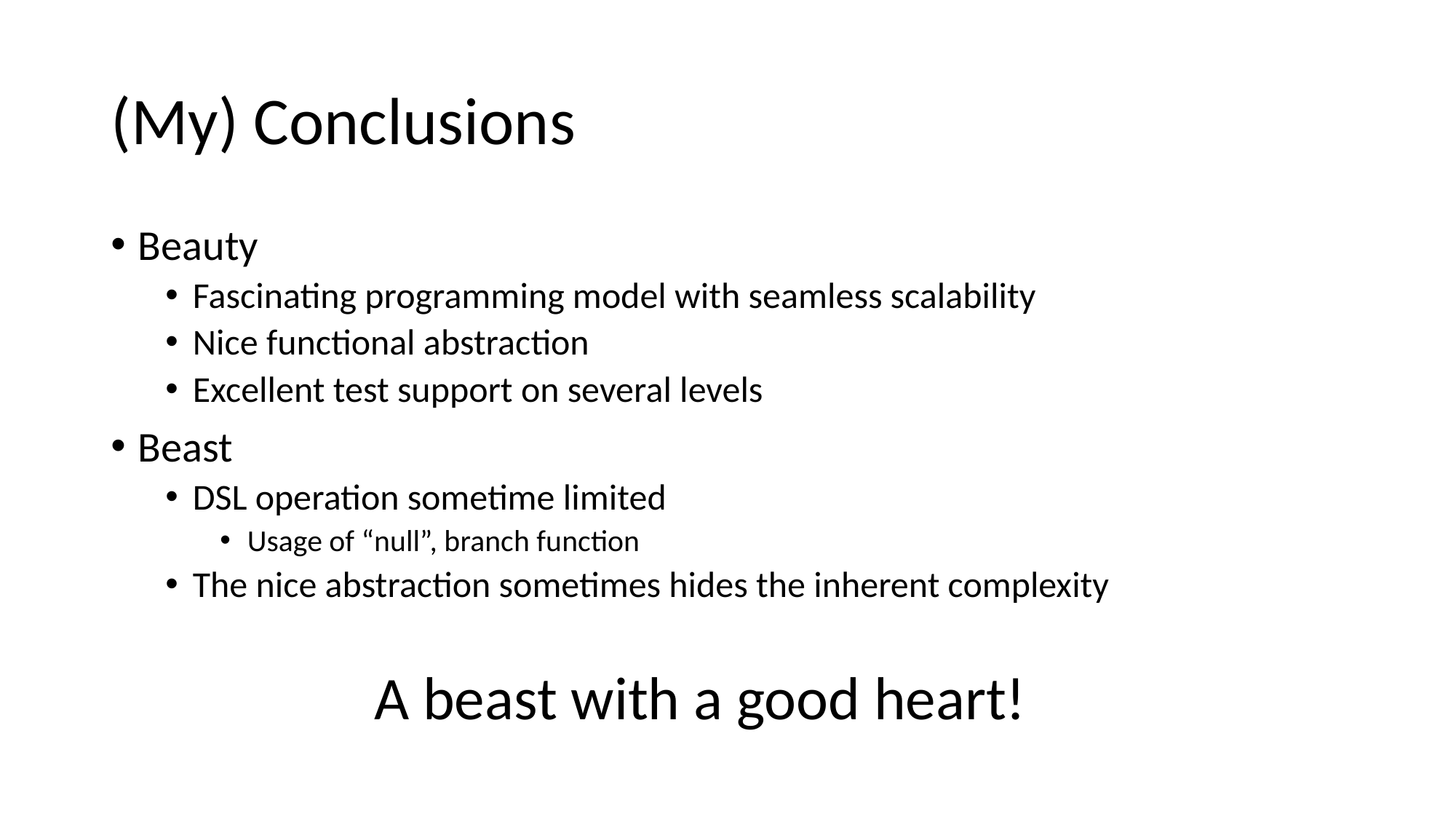

# (My) Conclusions
Beauty
Fascinating programming model with seamless scalability
Nice functional abstraction
Excellent test support on several levels
Beast
DSL operation sometime limited
Usage of “null”, branch function
The nice abstraction sometimes hides the inherent complexity
A beast with a good heart!